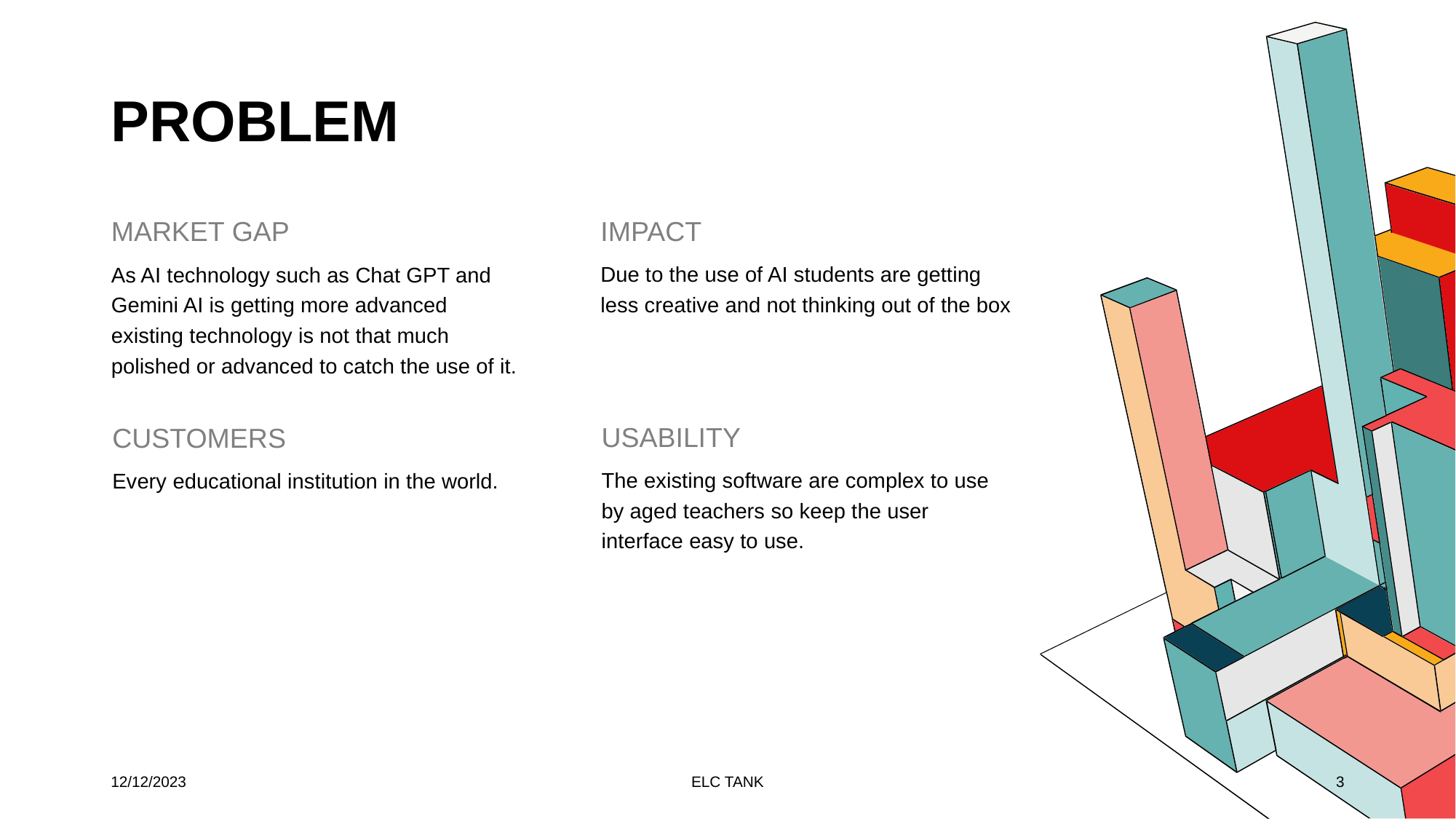

# PROBLEM
IMPACT
MARKET GAP
Due to the use of AI students are getting less creative and not thinking out of the box
As AI technology such as Chat GPT and Gemini AI is getting more advanced existing technology is not that much polished or advanced to catch the use of it.
USABILITY
CUSTOMERS
The existing software are complex to use by aged teachers so keep the user interface easy to use.
Every educational institution in the world.
12/12/2023
ELC TANK
3